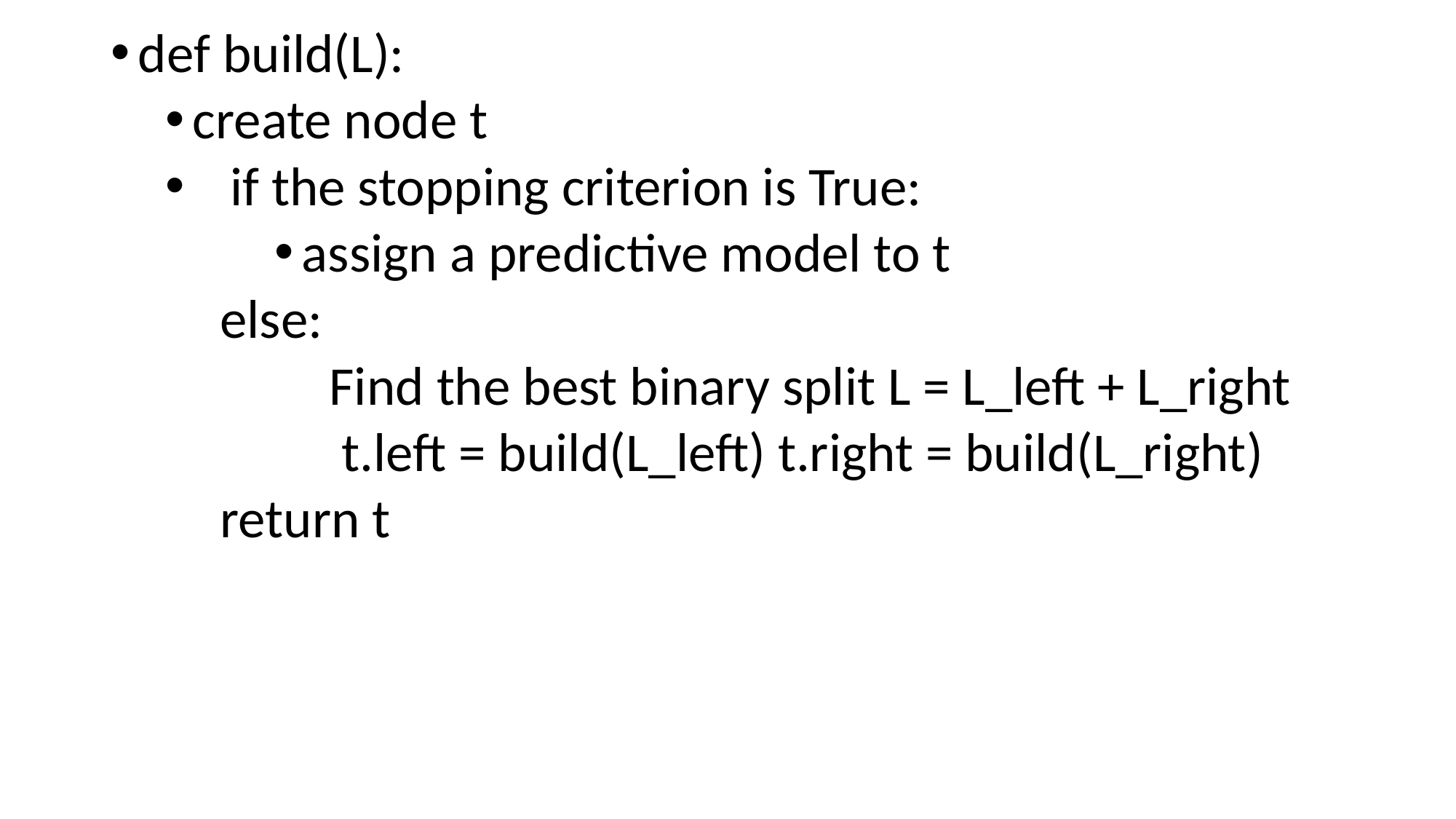

def build(L):
create node t
   if the stopping criterion is True:
assign a predictive model to t
else:
	Find the best binary split L = L_left + L_right
	 t.left = build(L_left) t.right = build(L_right)
return t